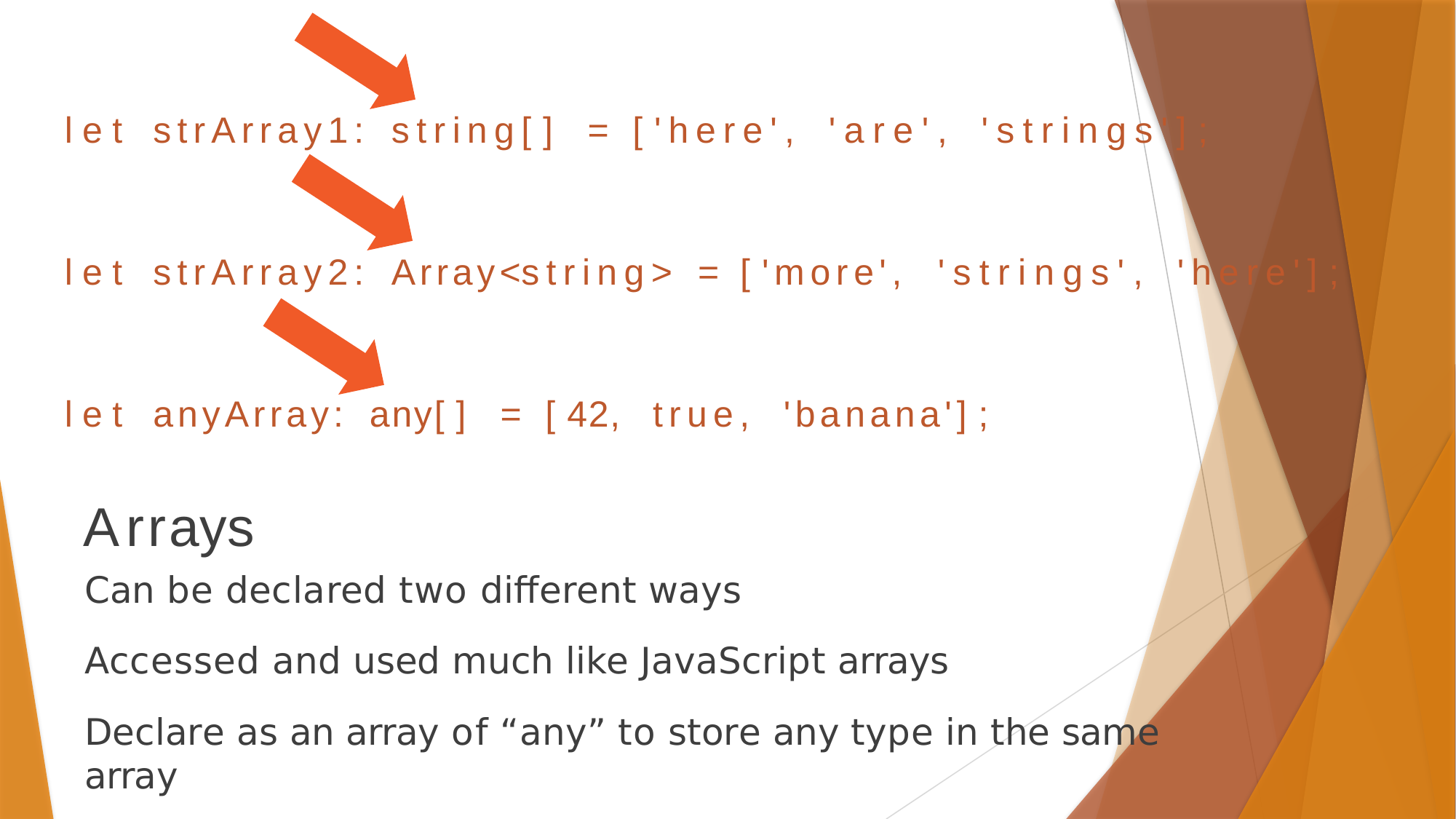

let	strArray1:
string[]
=	['here',	'are',	'strings'];

let	strArray2:
Array<string>	=
['more',	'strings',	'here'];

let	anyArray:
any[]
=	[42,
true,
'banana'];
Arrays
Can be declared two different ways
Accessed and used much like JavaScript arrays
Declare as an array of “any” to store any type in the same array